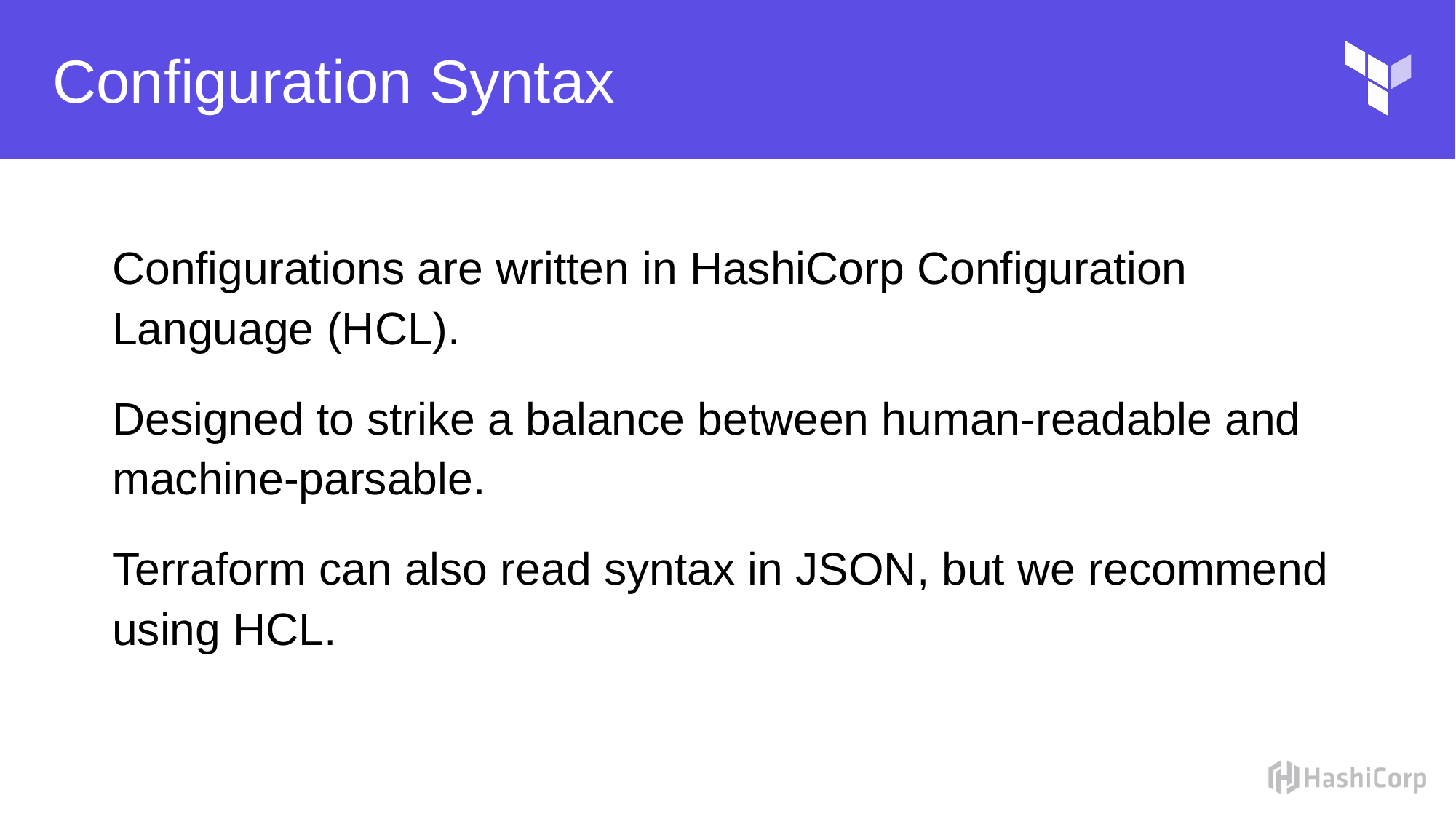

# Configuration Syntax
Configurations are written in HashiCorp Configuration Language (HCL).
Designed to strike a balance between human-readable and machine-parsable.
Terraform can also read syntax in JSON, but we recommend using HCL.